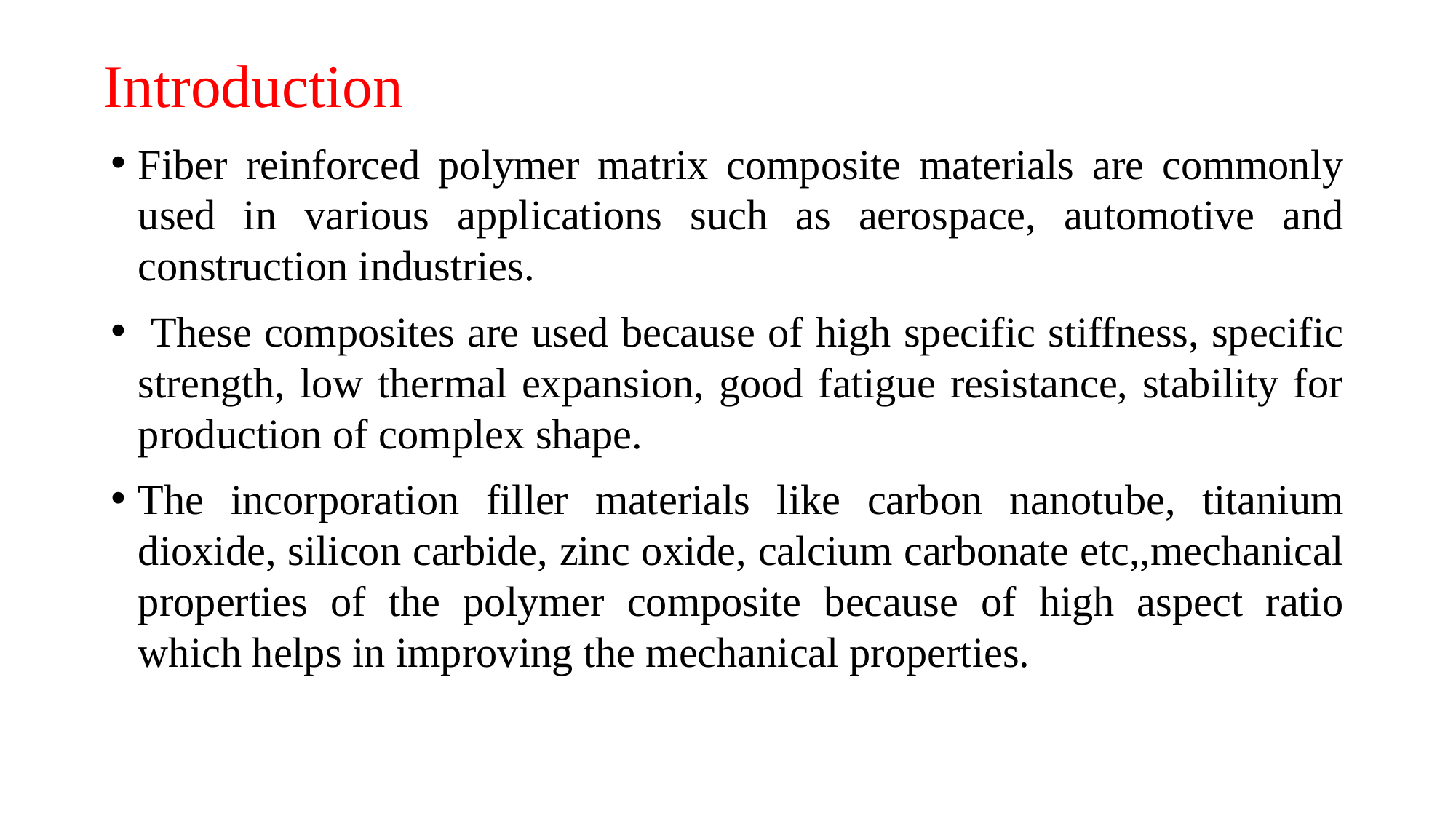

# Introduction
Fiber reinforced polymer matrix composite materials are commonly used in various applications such as aerospace, automotive and construction industries.
 These composites are used because of high specific stiffness, specific strength, low thermal expansion, good fatigue resistance, stability for production of complex shape.
The incorporation filler materials like carbon nanotube, titanium dioxide, silicon carbide, zinc oxide, calcium carbonate etc,,mechanical properties of the polymer composite because of high aspect ratio which helps in improving the mechanical properties.